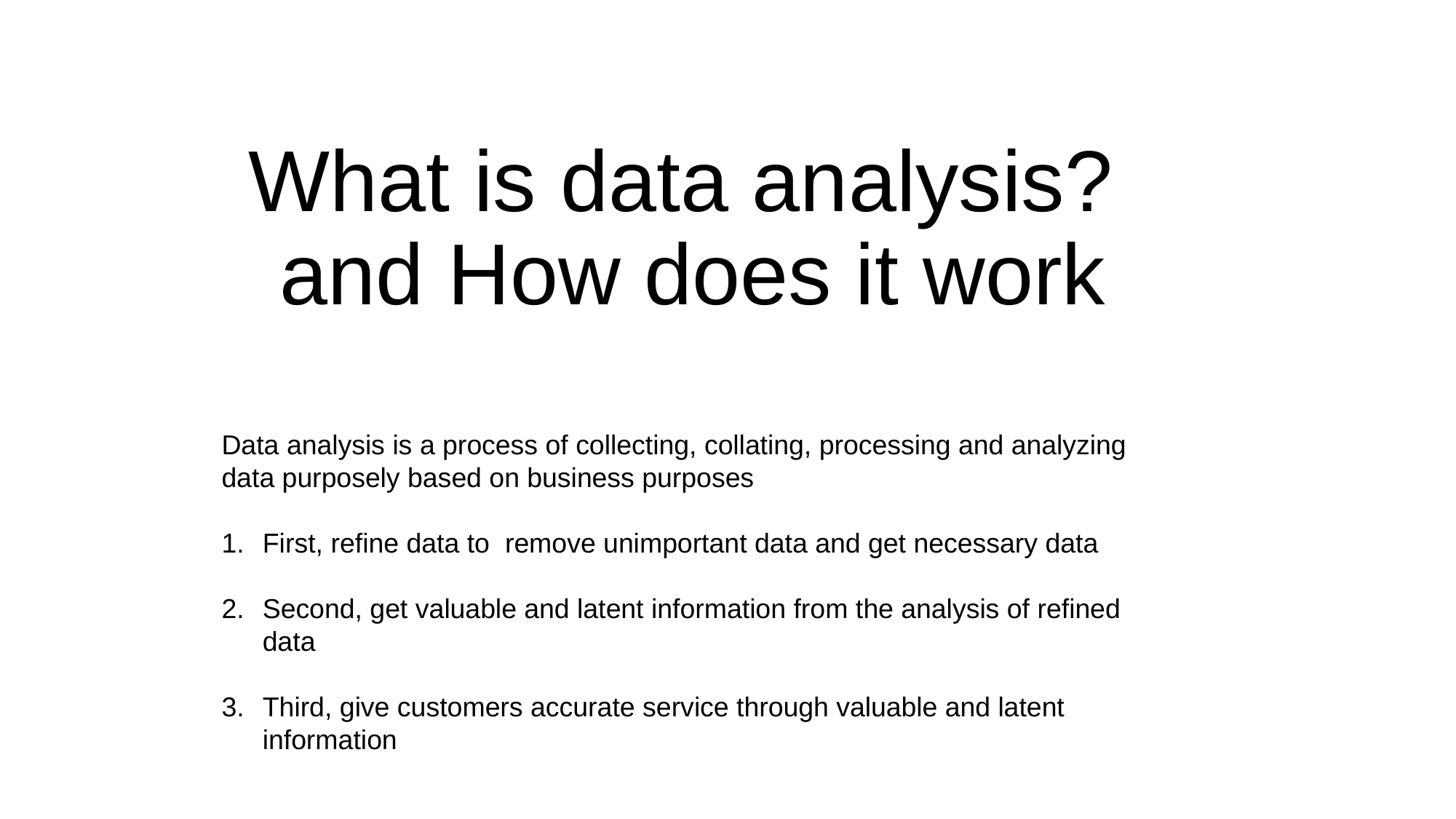

# What is data analysis? and How does it work
Data analysis is a process of collecting, collating, processing and analyzing data purposely based on business purposes

First, refine data to  remove unimportant data and get necessary data

Second, get valuable and latent information from the analysis of refined data

Third, give customers accurate service through valuable and latent information